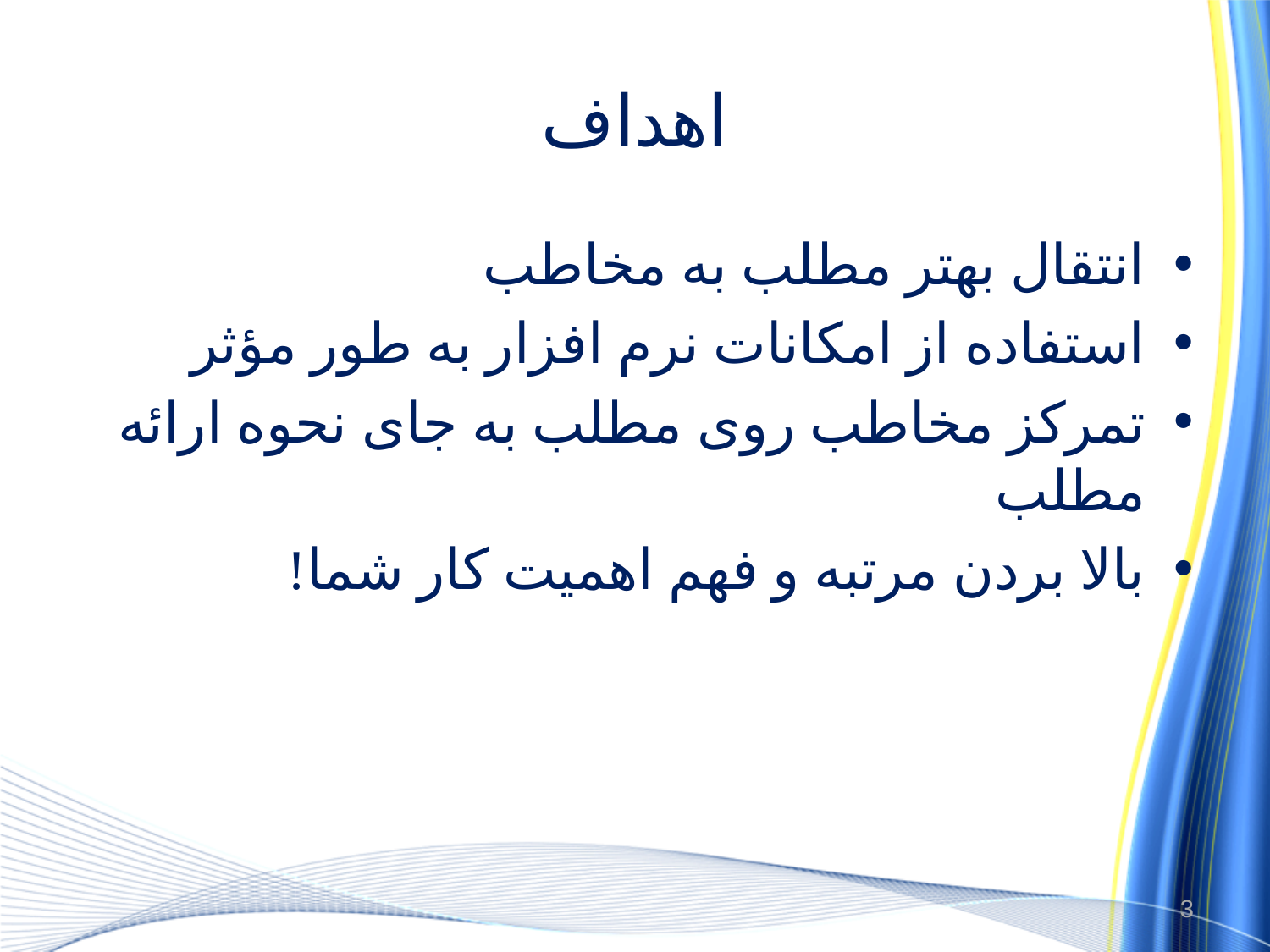

# اهداف
انتقال بهتر مطلب به مخاطب
استفاده از امکانات نرم افزار به طور مؤثر
تمرکز مخاطب روی مطلب به جای نحوه ارائه مطلب
بالا بردن مرتبه و فهم اهمیت کار شما!
3